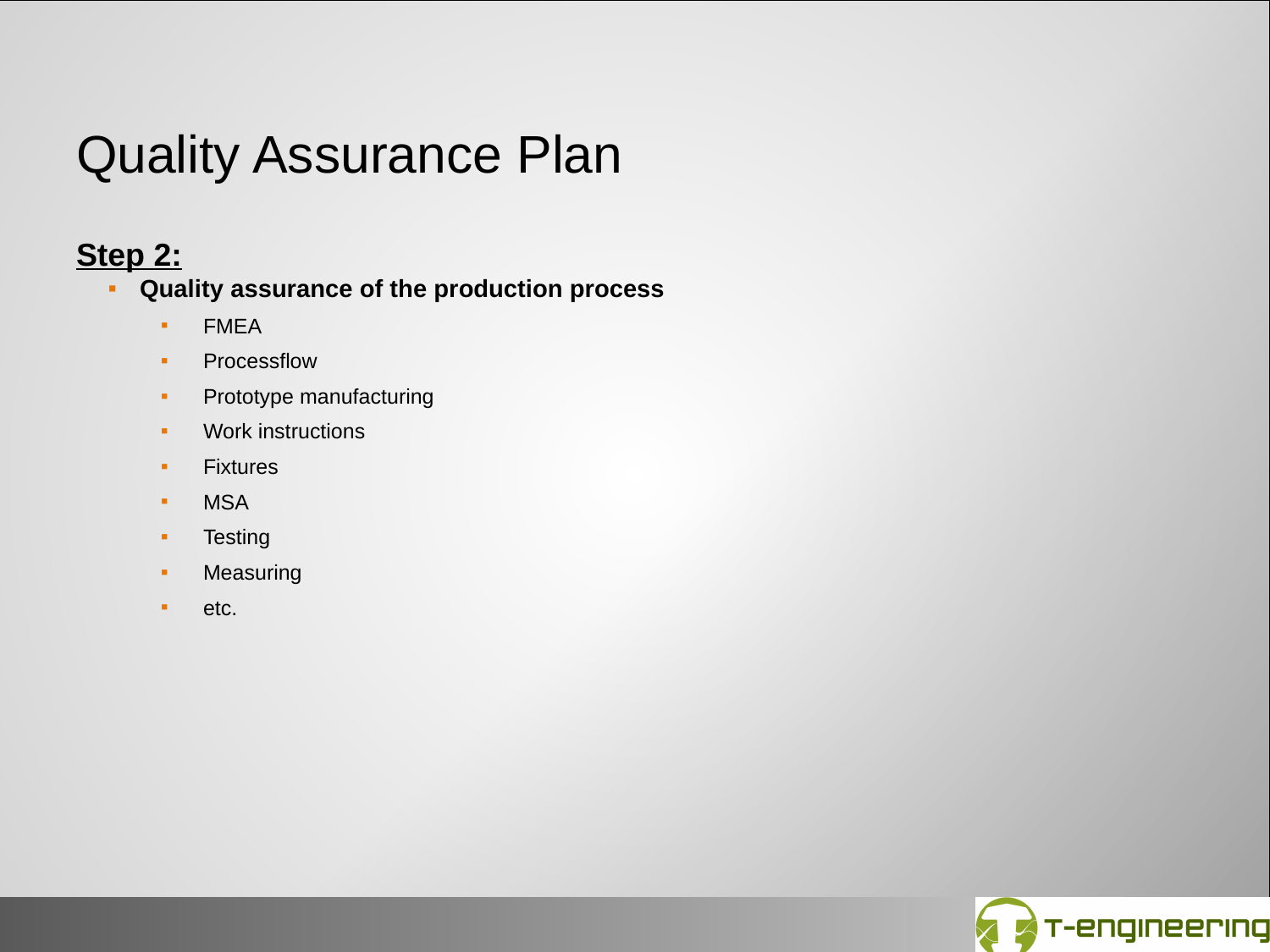

# Quality Assurance Plan
Step 2:
Quality assurance of the production process
FMEA
Processflow
Prototype manufacturing
Work instructions
Fixtures
MSA
Testing
Measuring
etc.